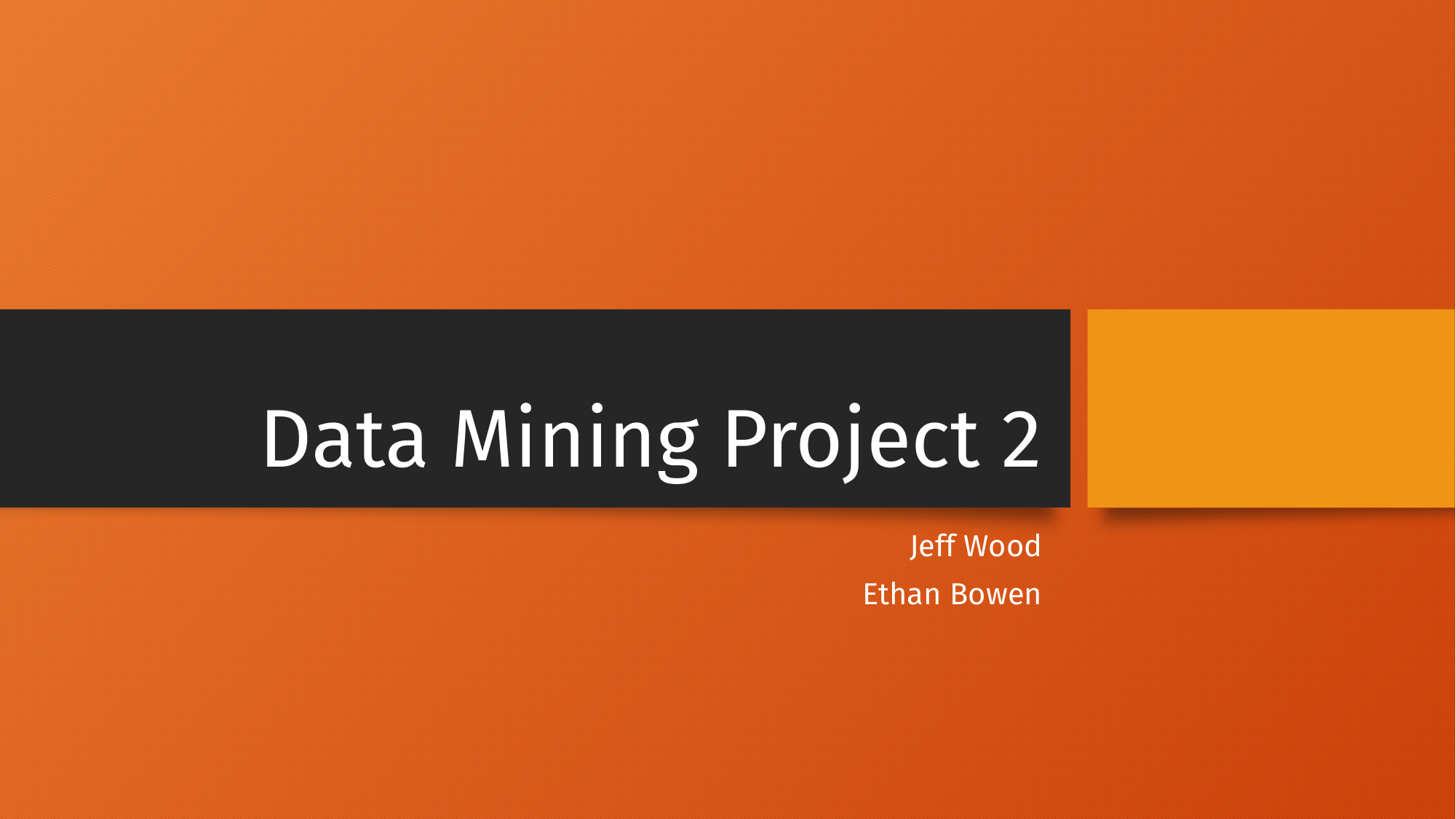

# Data Mining Project 2
Jeff Wood
Ethan Bowen